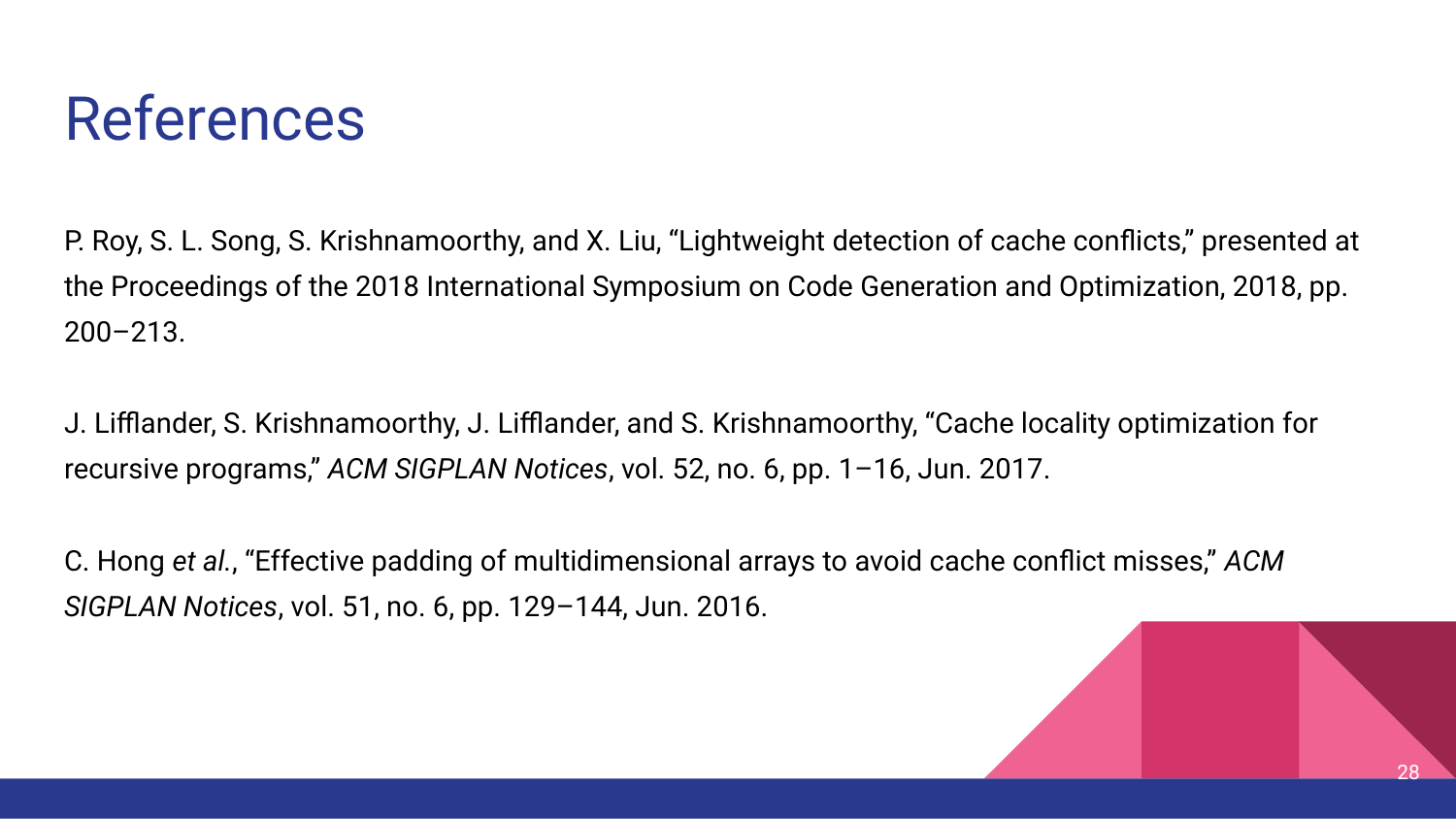

# References
P. Roy, S. L. Song, S. Krishnamoorthy, and X. Liu, “Lightweight detection of cache conflicts,” presented at the Proceedings of the 2018 International Symposium on Code Generation and Optimization, 2018, pp. 200–213.

J. Lifflander, S. Krishnamoorthy, J. Lifflander, and S. Krishnamoorthy, “Cache locality optimization for recursive programs,” ACM SIGPLAN Notices, vol. 52, no. 6, pp. 1–16, Jun. 2017.

C. Hong et al., “Effective padding of multidimensional arrays to avoid cache conflict misses,” ACM SIGPLAN Notices, vol. 51, no. 6, pp. 129–144, Jun. 2016.

28